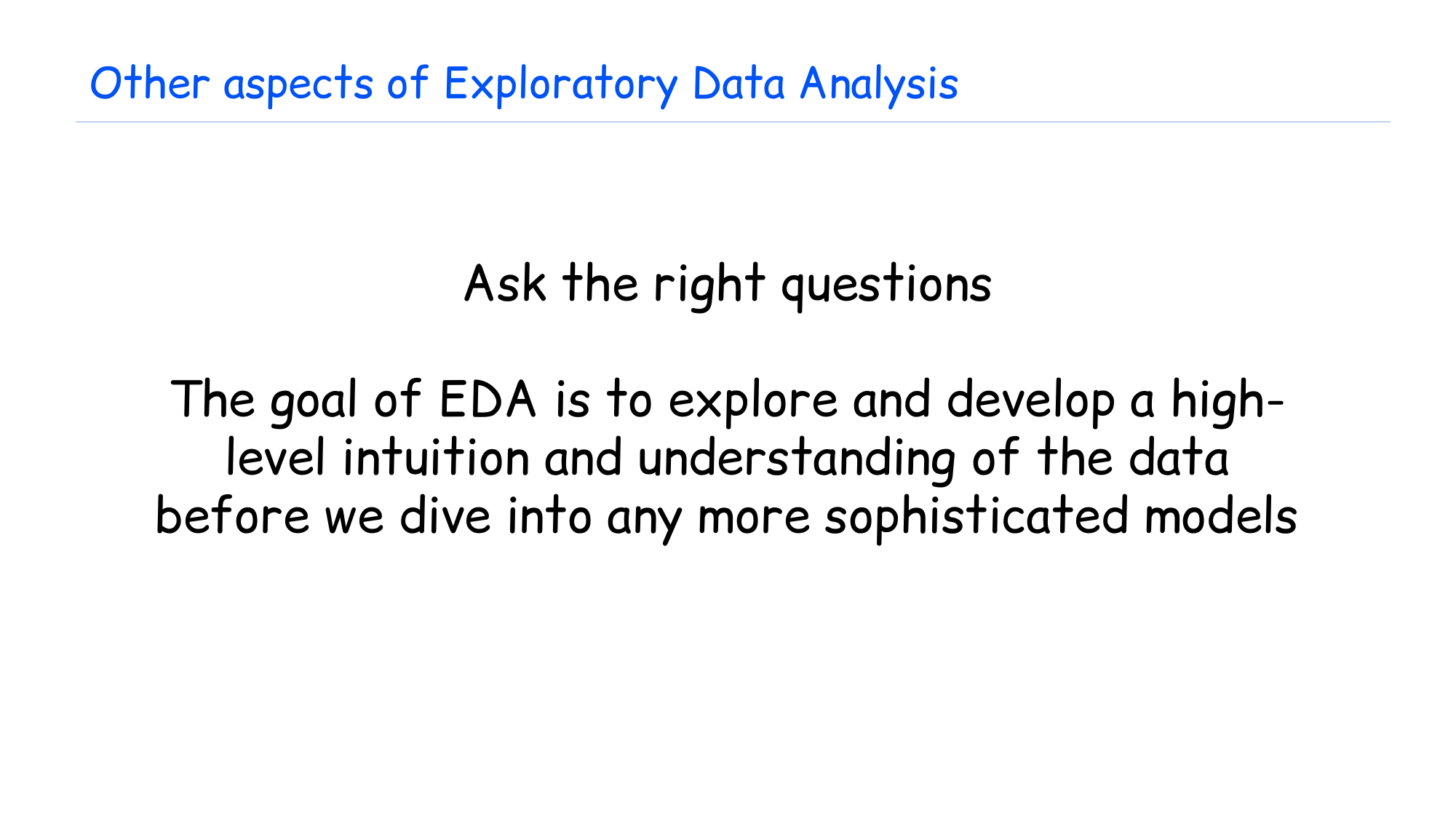

# Other aspects of Exploratory Data Analysis
Ask the right questions

The goal of EDA is to explore and develop a high-level intuition and understanding of the data before we dive into any more sophisticated models